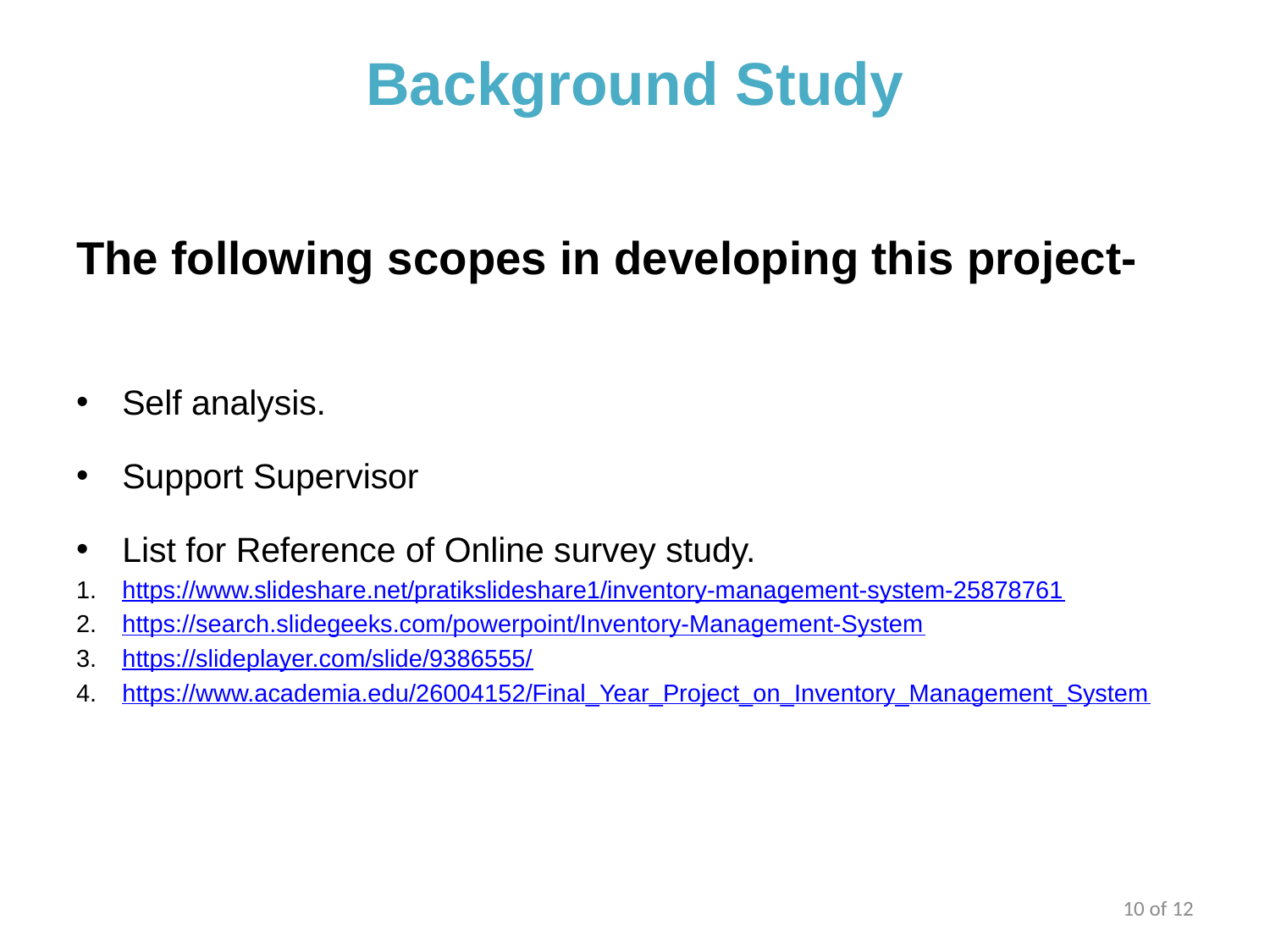

# Background Study
The following scopes in developing this project-

Self analysis.
Support Supervisor
List for Reference of Online survey study.
https://www.slideshare.net/pratikslideshare1/inventory-management-system-25878761
https://search.slidegeeks.com/powerpoint/Inventory-Management-System
https://slideplayer.com/slide/9386555/
https://www.academia.edu/26004152/Final_Year_Project_on_Inventory_Management_System

10 of 12